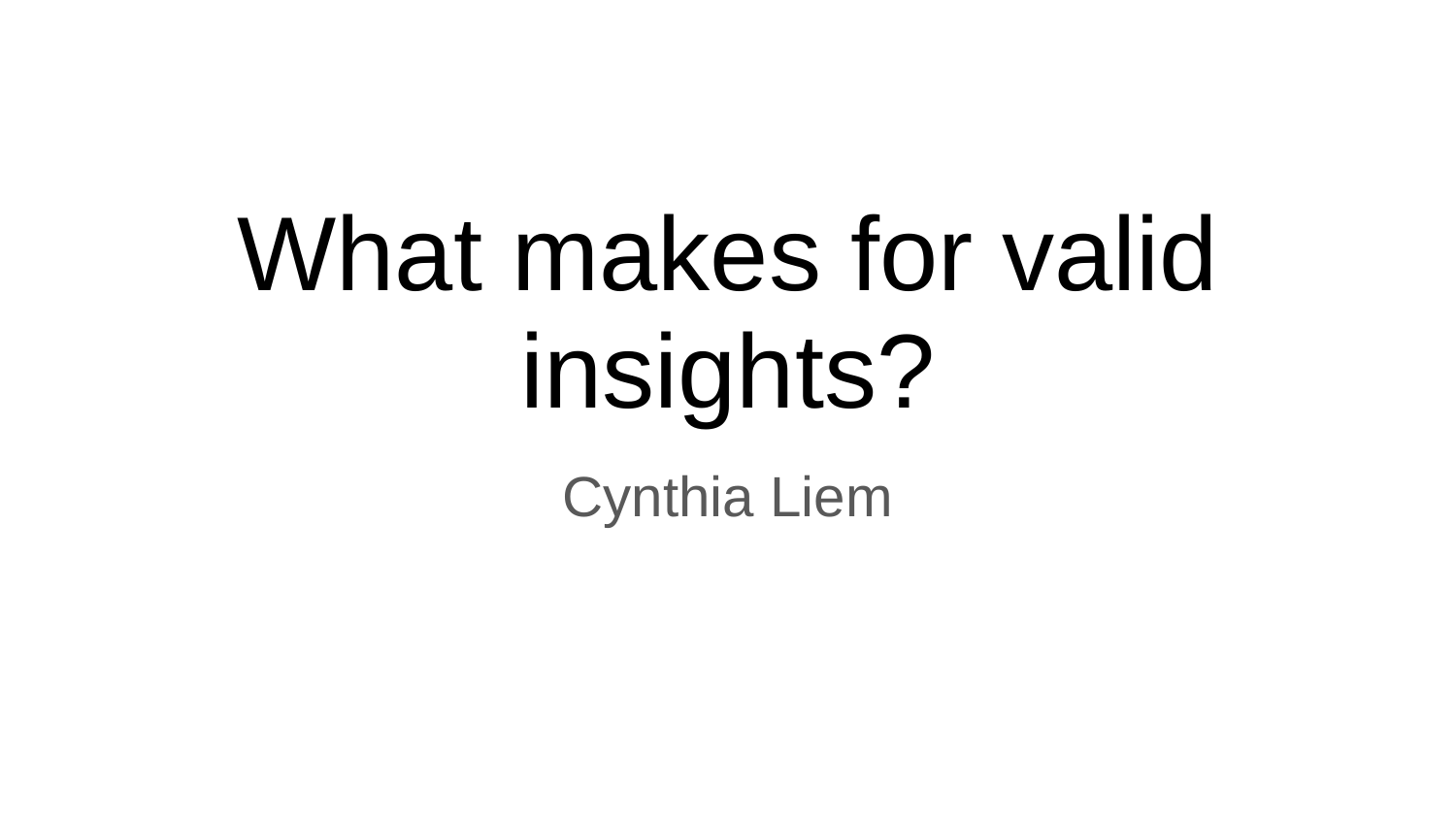

# What makes for valid insights?
Cynthia Liem